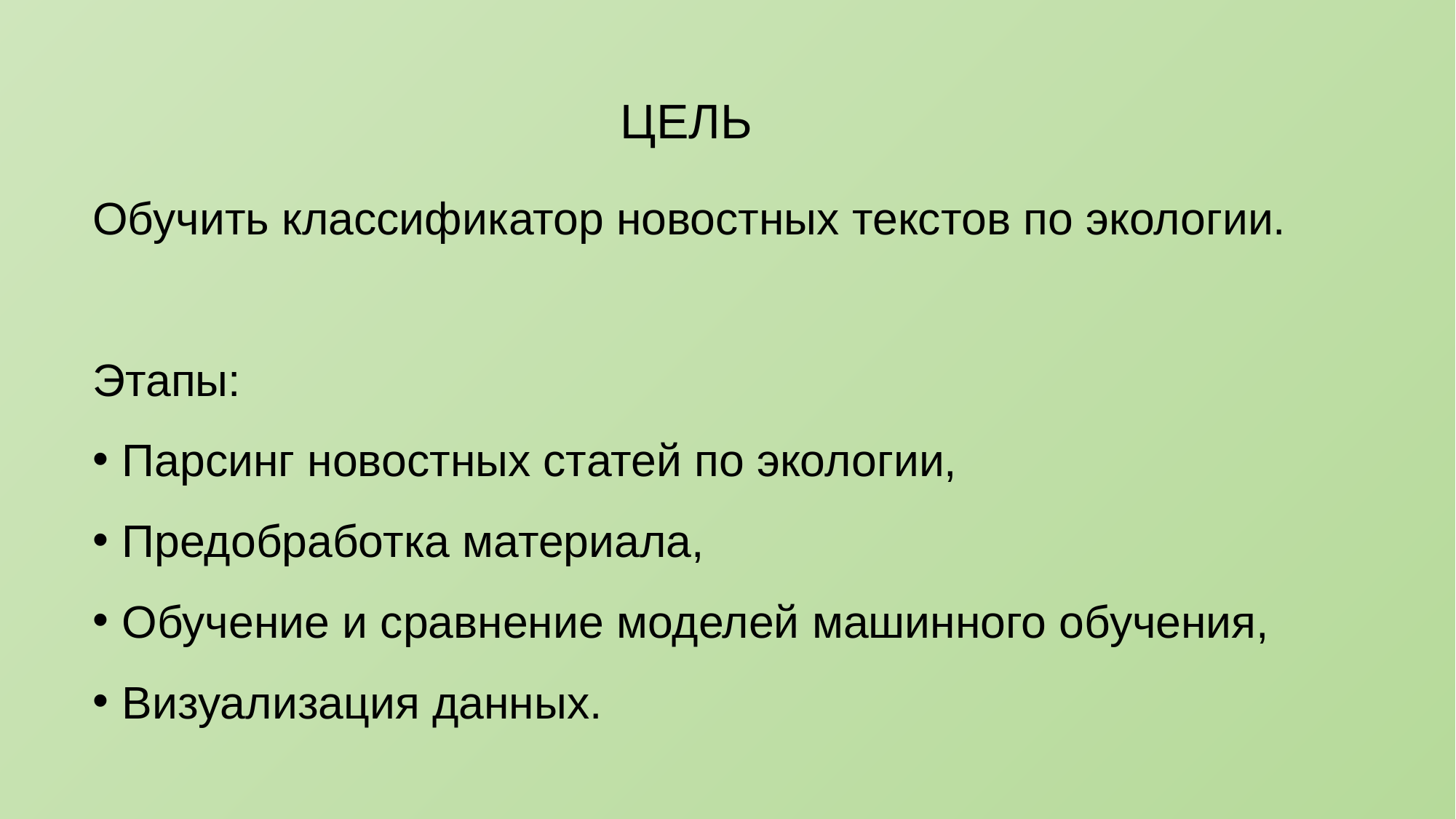

# Цель
Обучить классификатор новостных текстов по экологии.

Этапы:
Парсинг новостных статей по экологии,
Предобработка материала,
Обучение и сравнение моделей машинного обучения,
Визуализация данных.